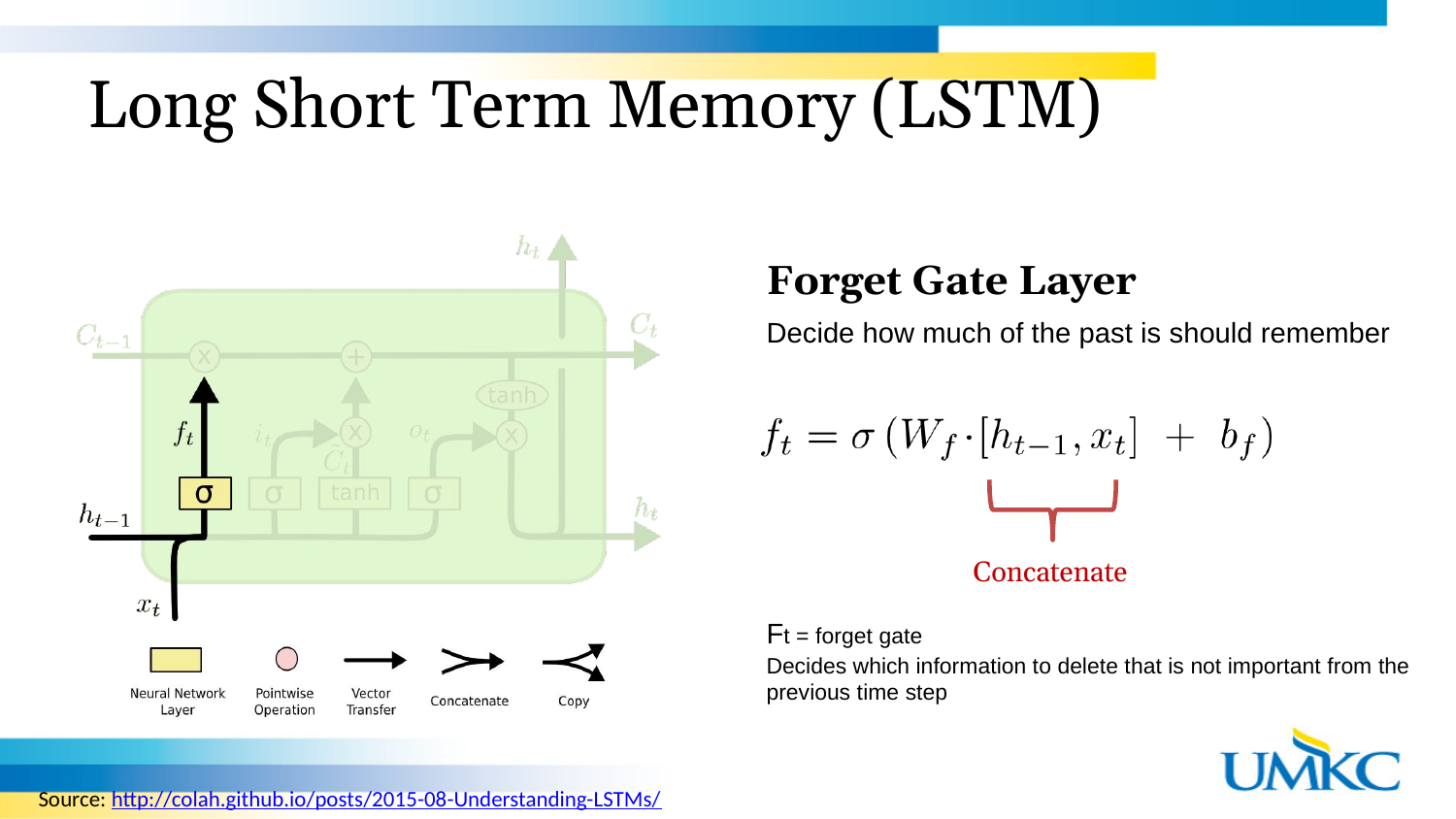

# Long Short Term Memory (LSTM)

Forget Gate Layer
Decide how much of the past is should remember

Concatenate
Ft = forget gate
Decides which information to delete that is not important from the previous time step

Source: http://colah.github.io/posts/2015-08-Understanding-LSTMs/